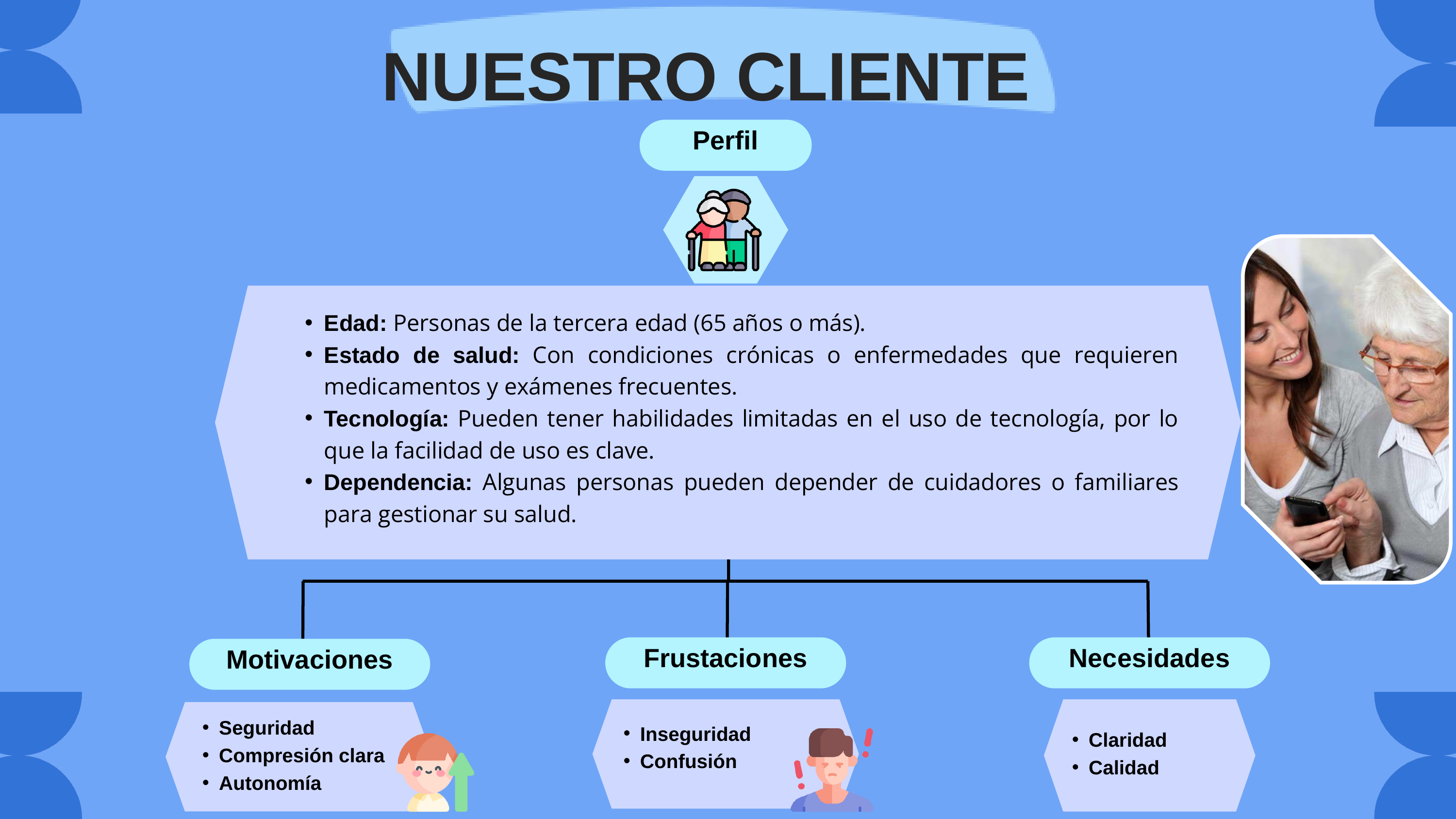

NUESTRO CLIENTE

Perfil

Edad: Personas de la tercera edad (65 años o más).
Estado de salud: Con condiciones crónicas o enfermedades que requieren medicamentos y exámenes frecuentes.
Tecnología: Pueden tener habilidades limitadas en el uso de tecnología, por lo que la facilidad de uso es clave.
Dependencia: Algunas personas pueden depender de cuidadores o familiares para gestionar su salud.

Frustaciones

Necesidades

Motivaciones

Claridad
Calidad

Seguridad
Compresión clara
Autonomía

Inseguridad
Confusión